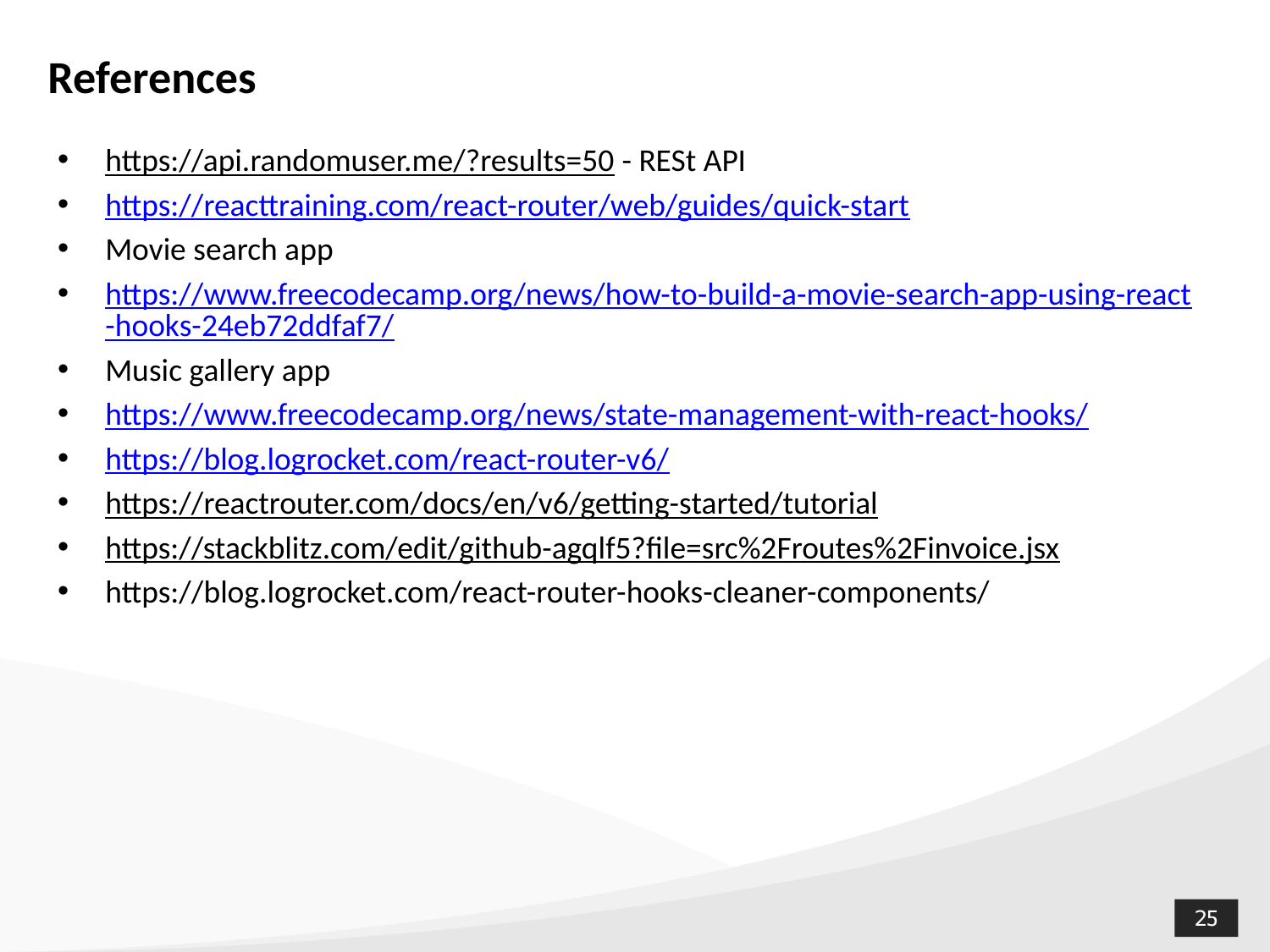

# References
https://api.randomuser.me/?results=50 - RESt API
https://reacttraining.com/react-router/web/guides/quick-start
Movie search app
https://www.freecodecamp.org/news/how-to-build-a-movie-search-app-using-react-hooks-24eb72ddfaf7/
Music gallery app
https://www.freecodecamp.org/news/state-management-with-react-hooks/
https://blog.logrocket.com/react-router-v6/
https://reactrouter.com/docs/en/v6/getting-started/tutorial
https://stackblitz.com/edit/github-agqlf5?file=src%2Froutes%2Finvoice.jsx
https://blog.logrocket.com/react-router-hooks-cleaner-components/